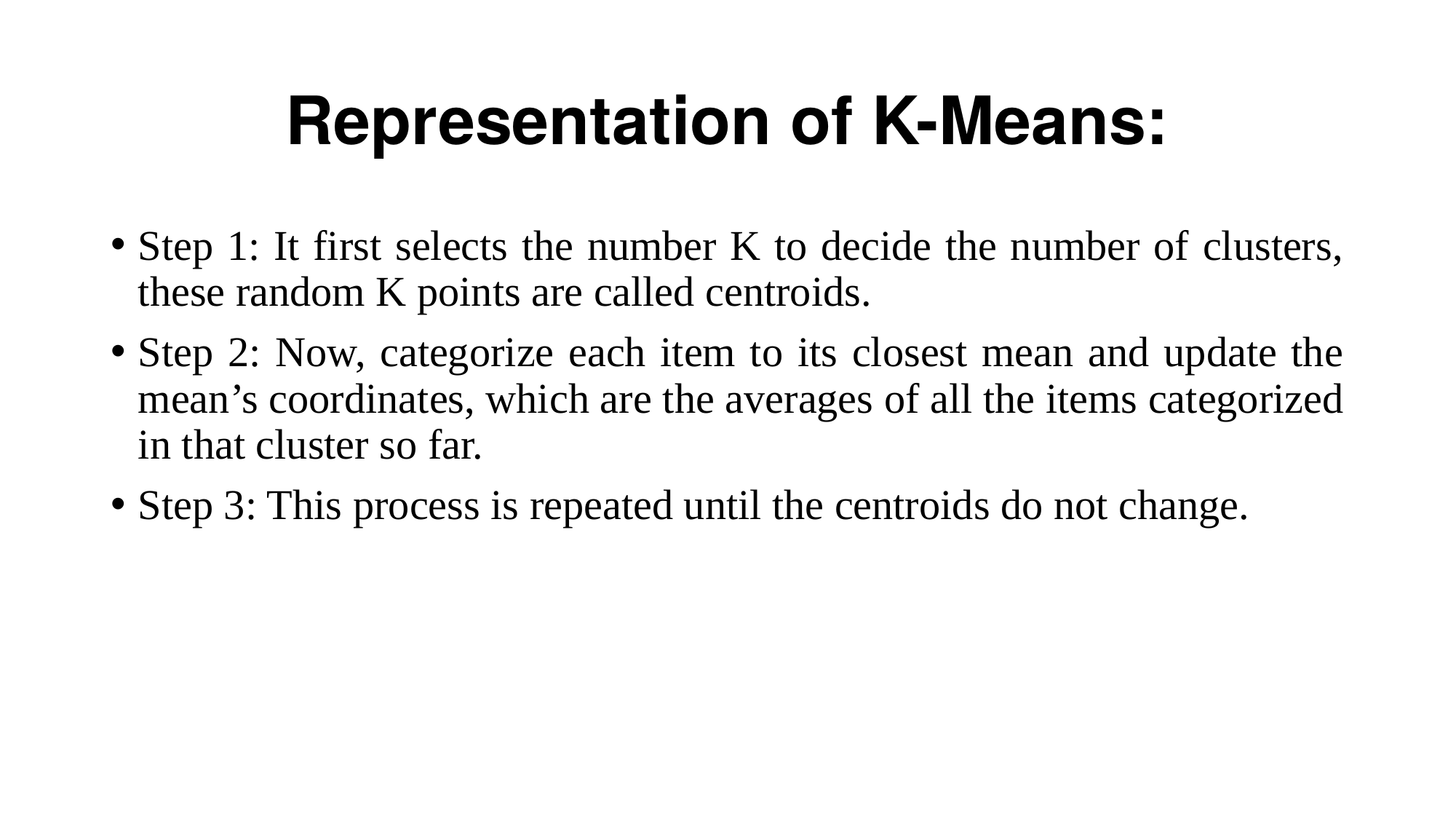

# Representation of K-Means:
Step 1: It first selects the number K to decide the number of clusters, these random K points are called centroids.
Step 2: Now, categorize each item to its closest mean and update the mean’s coordinates, which are the averages of all the items categorized in that cluster so far.
Step 3: This process is repeated until the centroids do not change.